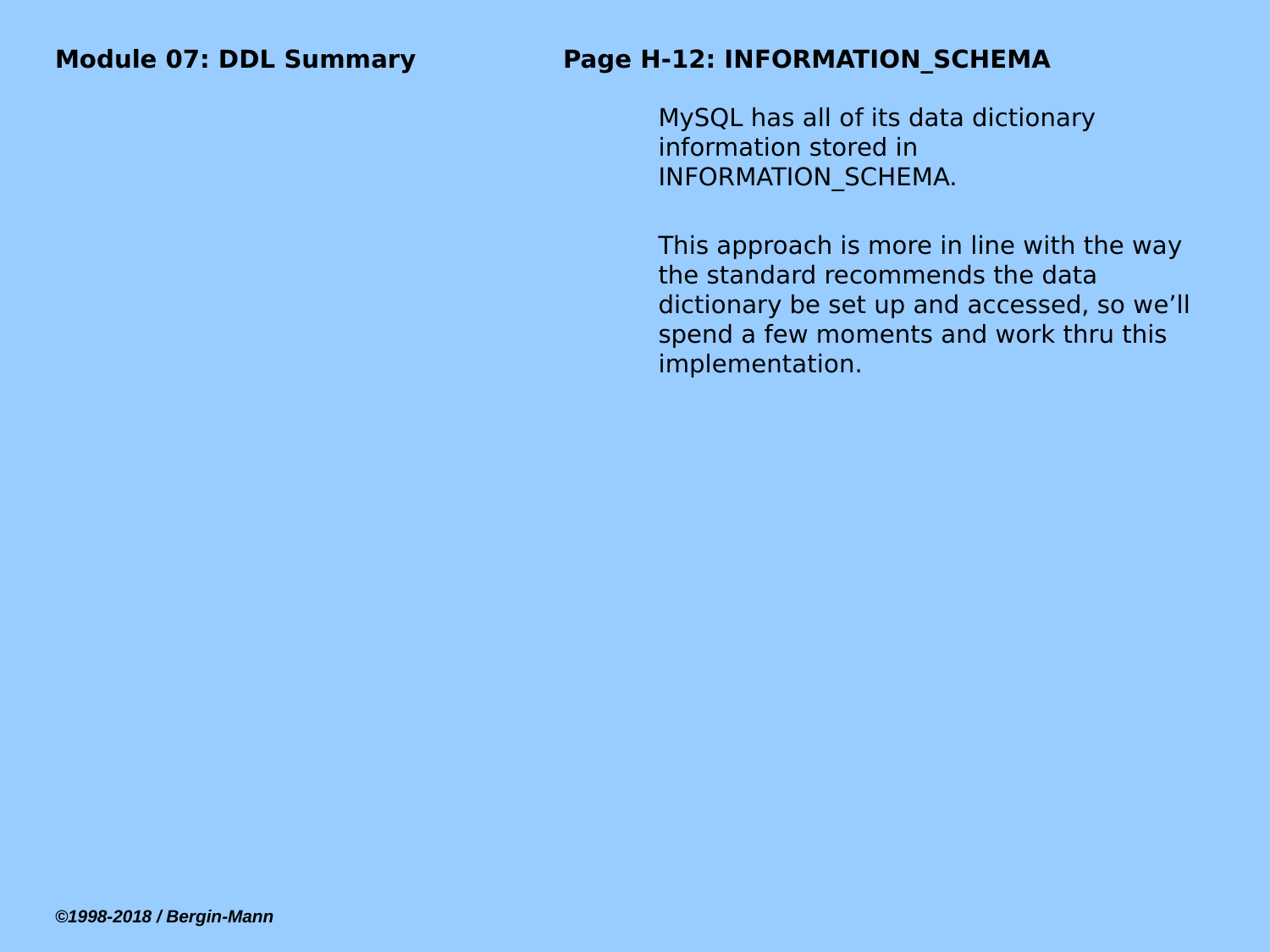

# Module 07: DDL Summary		Page H-12: INFORMATION_SCHEMA

MySQL has all of its data dictionary information stored in INFORMATION_SCHEMA.

This approach is more in line with the way the standard recommends the data dictionary be set up and accessed, so we’ll spend a few moments and work thru this implementation.
©1998-2018 / Bergin-Mann